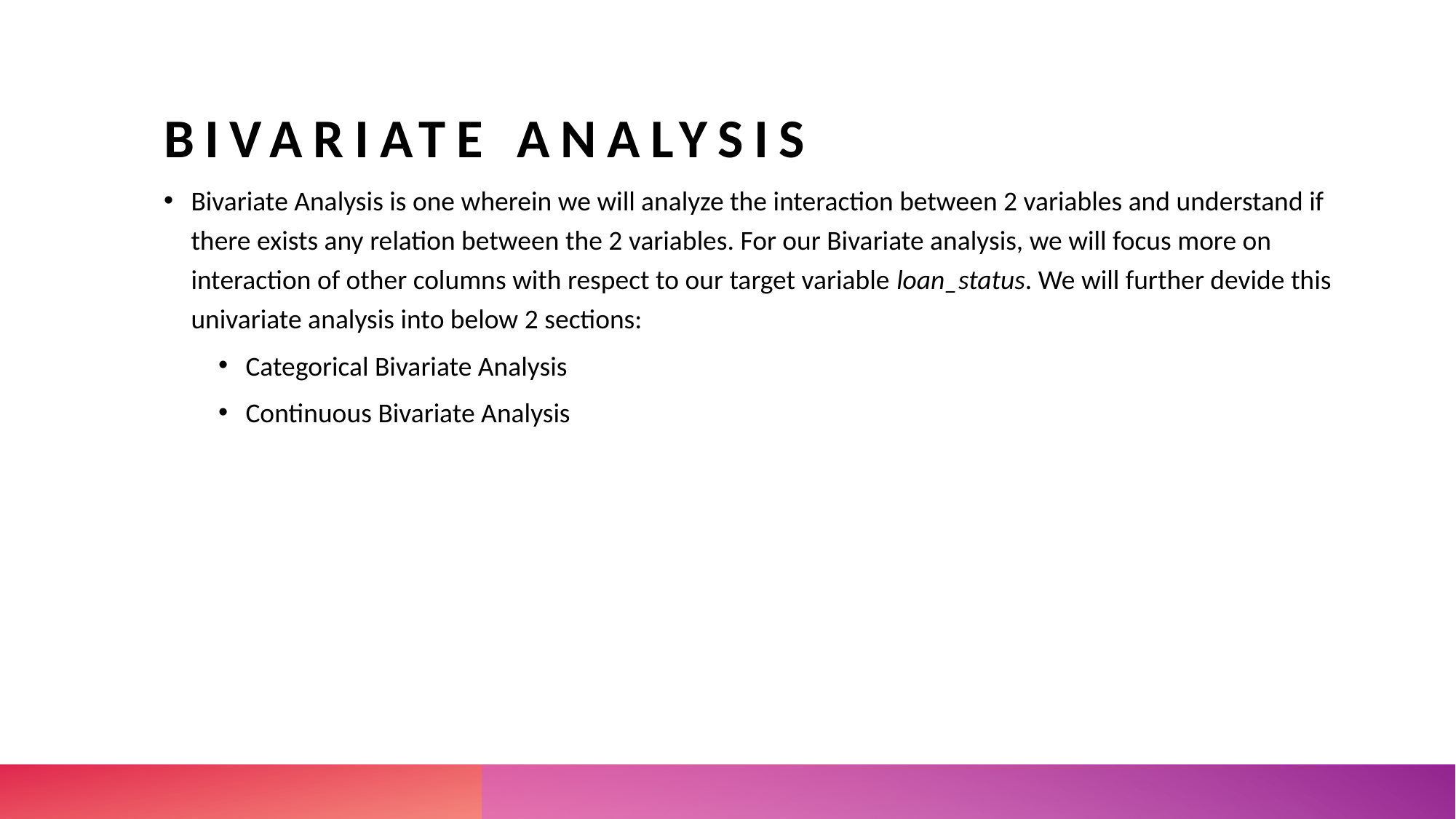

# Bivariate Analysis
Bivariate Analysis is one wherein we will analyze the interaction between 2 variables and understand if there exists any relation between the 2 variables. For our Bivariate analysis, we will focus more on interaction of other columns with respect to our target variable loan_status. We will further devide this univariate analysis into below 2 sections:
Categorical Bivariate Analysis
Continuous Bivariate Analysis